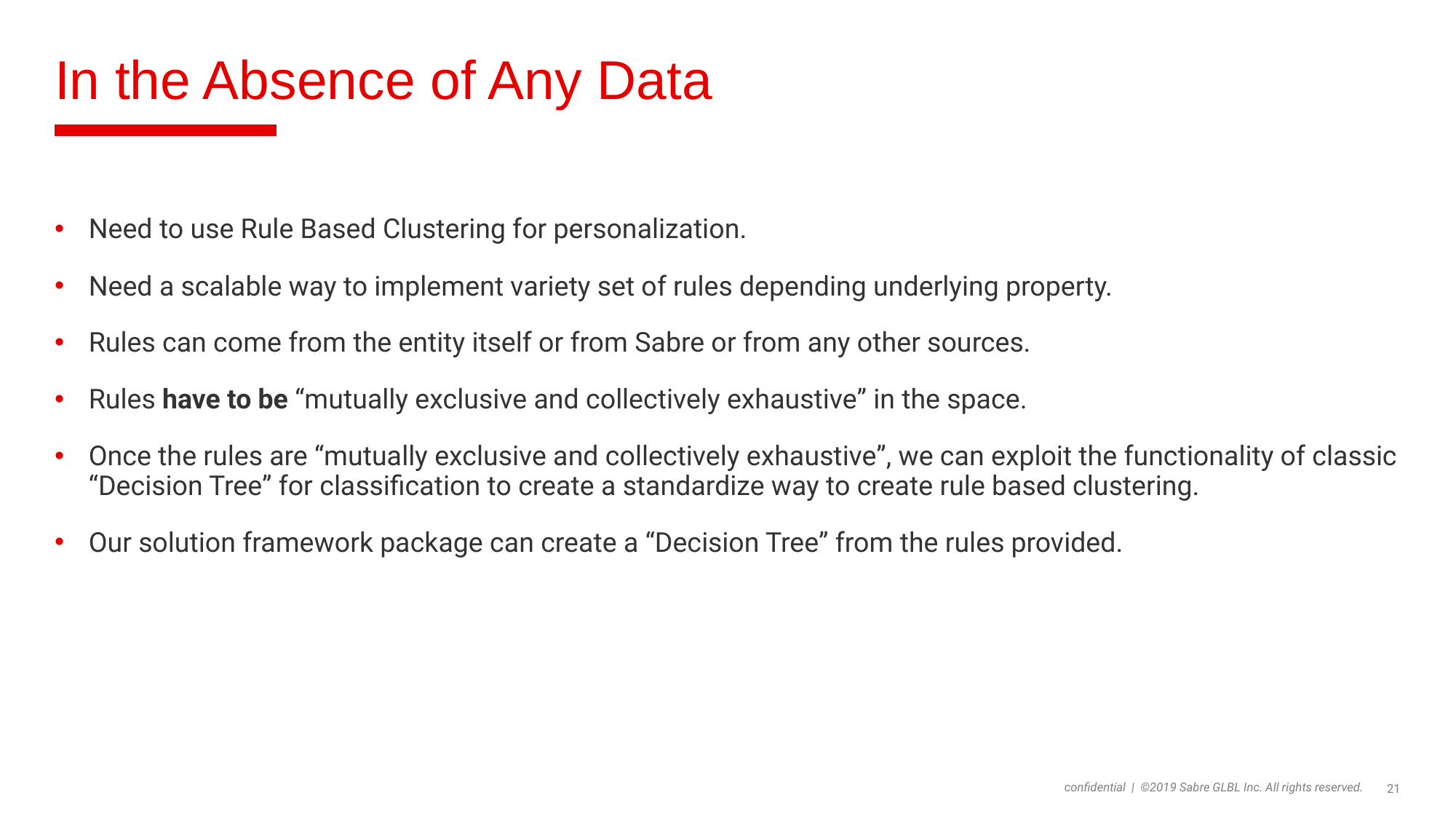

# In the Absence of Any Data
Need to use Rule Based Clustering for personalization.
Need a scalable way to implement variety set of rules depending underlying property.
Rules can come from the entity itself or from Sabre or from any other sources.
Rules have to be “mutually exclusive and collectively exhaustive” in the space.
Once the rules are “mutually exclusive and collectively exhaustive”, we can exploit the functionality of classic “Decision Tree” for classification to create a standardize way to create rule based clustering.
Our solution framework package can create a “Decision Tree” from the rules provided.